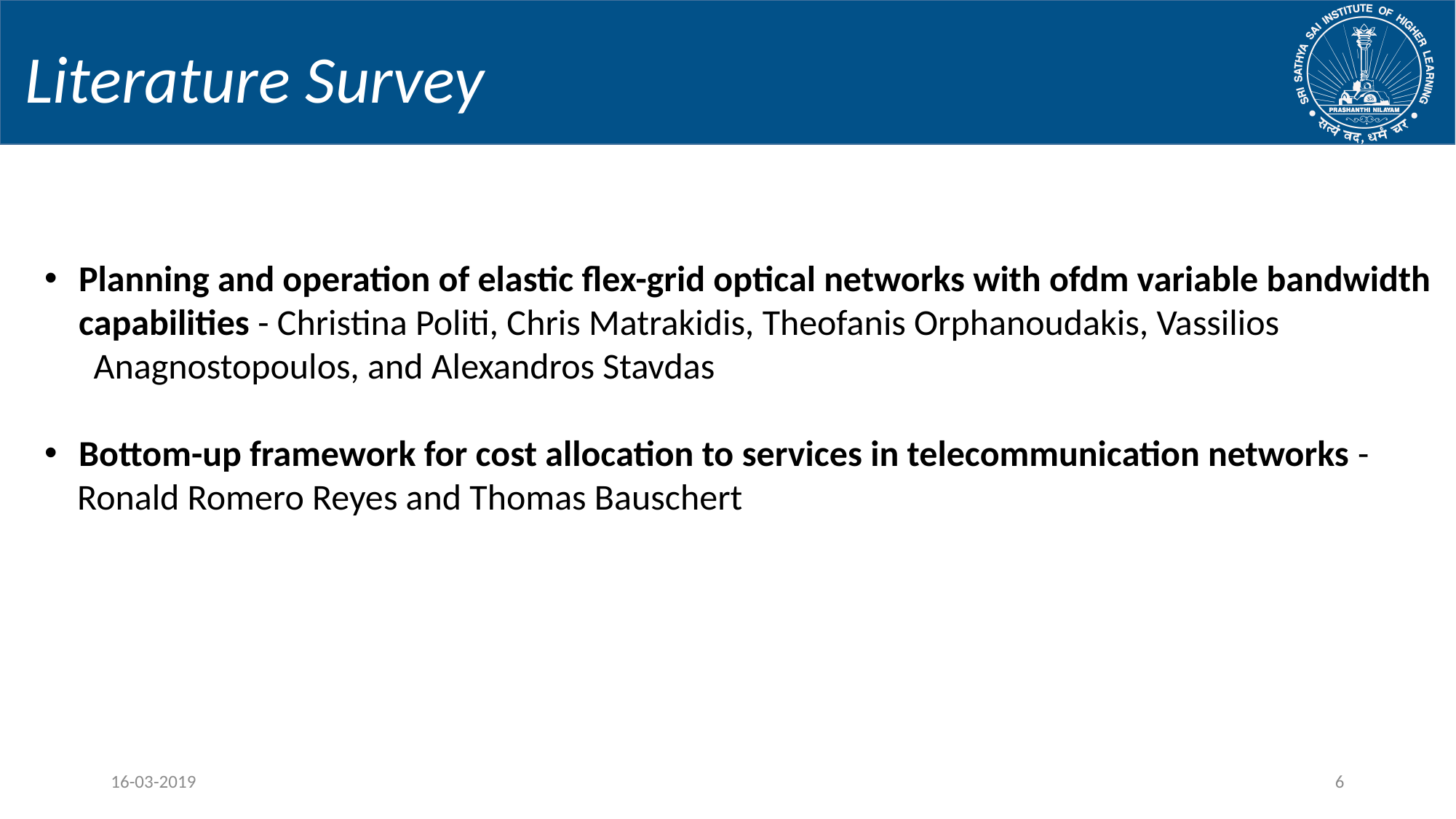

# Literature Survey
Planning and operation of elastic flex-grid optical networks with ofdm variable bandwidth capabilities - Christina Politi, Chris Matrakidis, Theofanis Orphanoudakis, Vassilios
      Anagnostopoulos, and Alexandros Stavdas

Bottom-up framework for cost allocation to services in telecommunication networks -
    Ronald Romero Reyes and Thomas Bauschert
16-03-2019
6